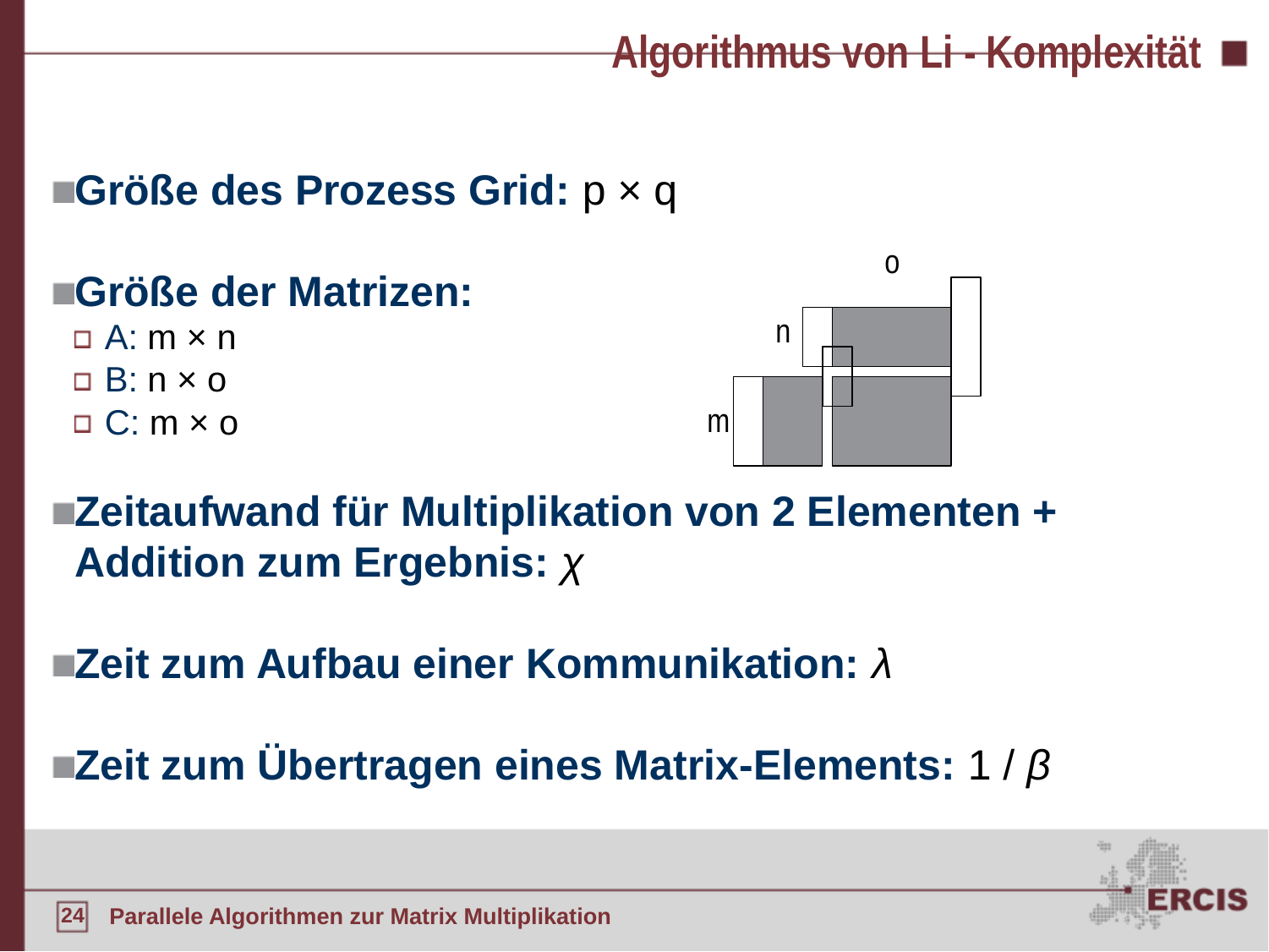

Algorithmus von Li - Komplexität
Größe des Prozess Grid: p × q

Größe der Matrizen:
A: m × n
B: n × o
C: m × o

Zeitaufwand für Multiplikation von 2 Elementen + Addition zum Ergebnis: χ

Zeit zum Aufbau einer Kommunikation: λ

Zeit zum Übertragen eines Matrix-Elements: 1 / β

o

n

m